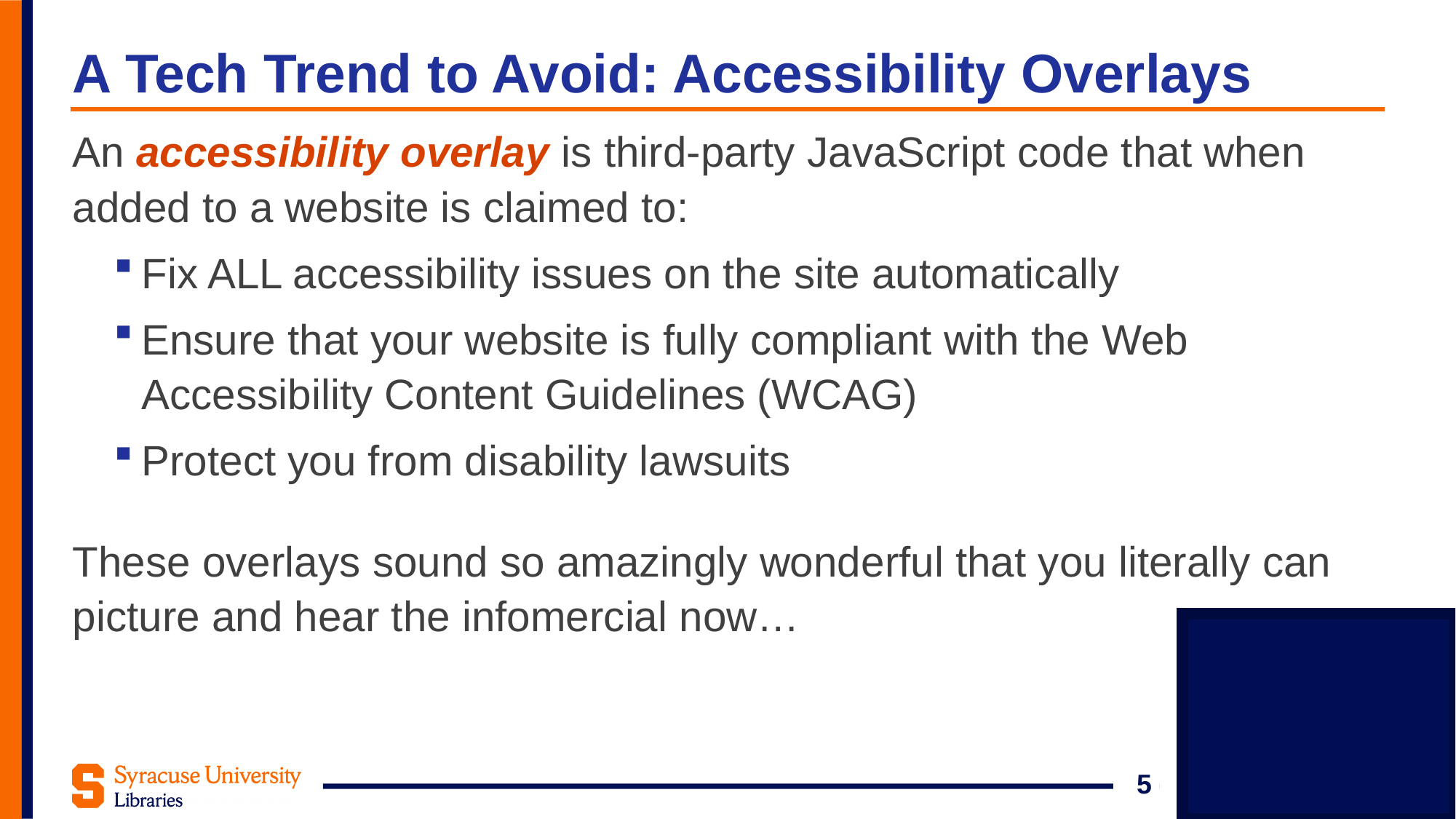

# A Tech Trend to Avoid: Accessibility Overlays
An accessibility overlay is third-party JavaScript code that when added to a website is claimed to:
Fix ALL accessibility issues on the site automatically
Ensure that your website is fully compliant with the Web Accessibility Content Guidelines (WCAG)
Protect you from disability lawsuits
These overlays sound so amazingly wonderful that you literally can picture and hear the infomercial now…
5